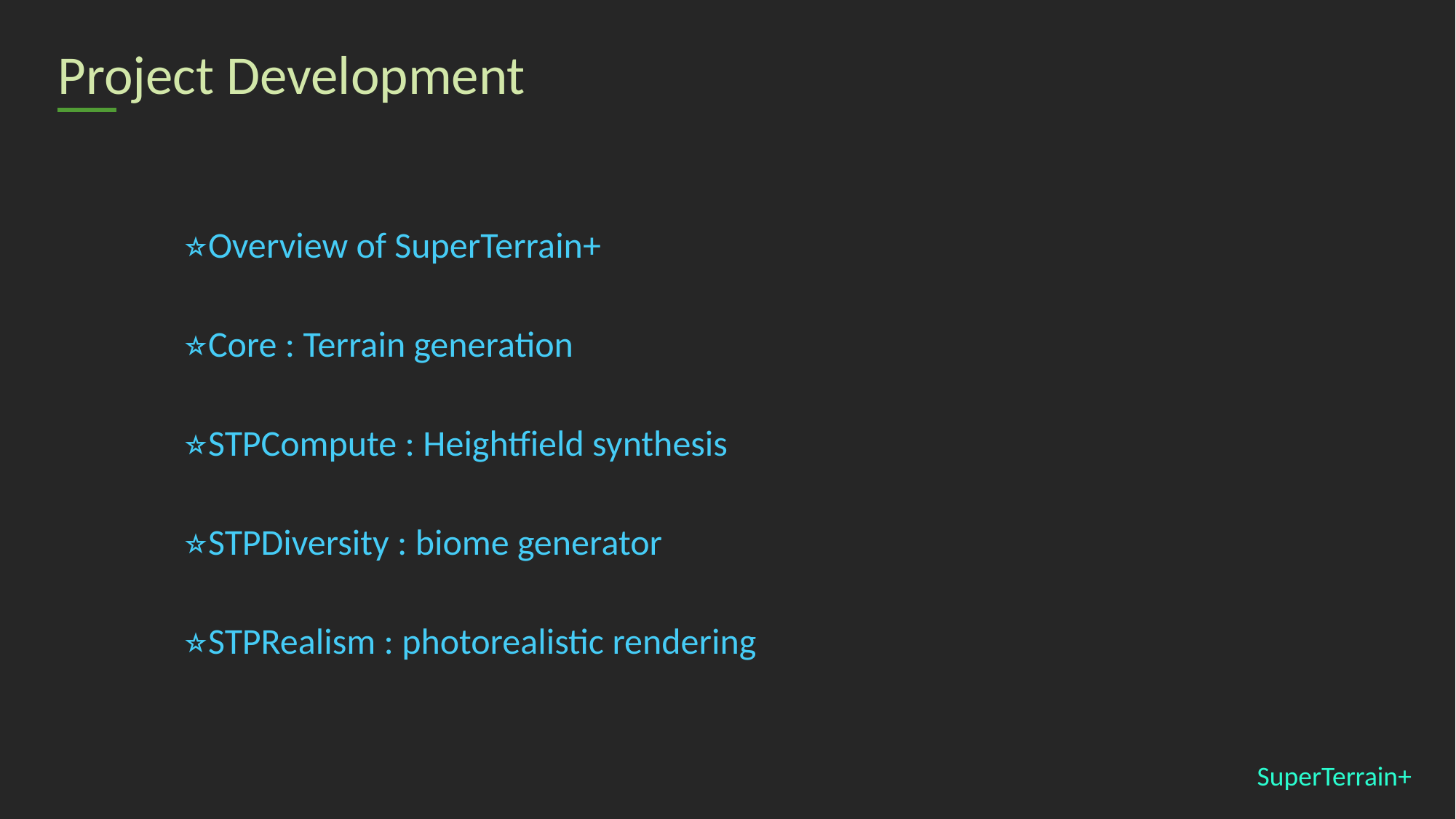

# Project Development
⭐Overview of SuperTerrain+
⭐Core : Terrain generation
⭐STPCompute : Heightfield synthesis
⭐STPDiversity : biome generator
⭐STPRealism : photorealistic rendering